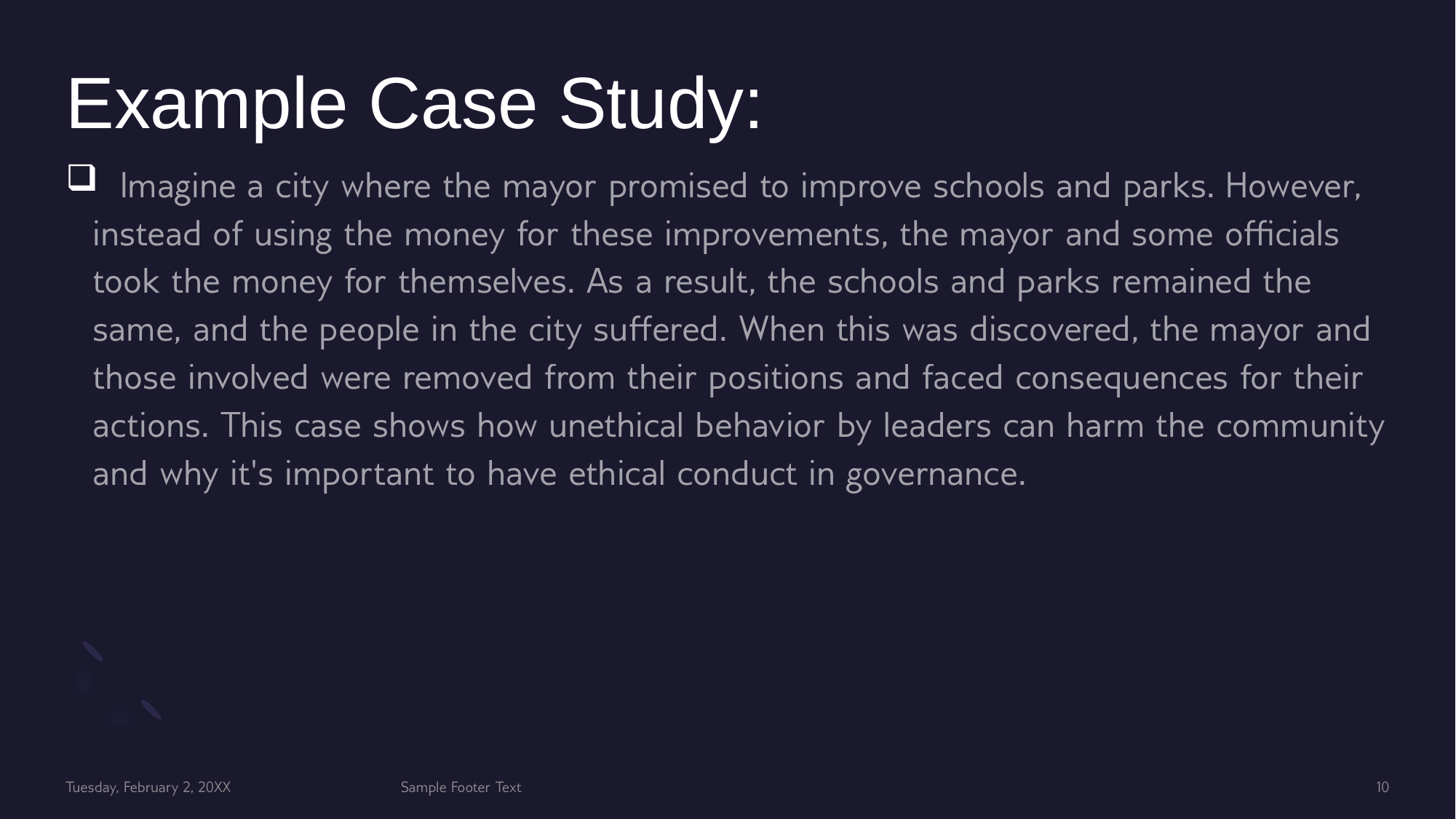

# Example Case Study:
  Imagine a city where the mayor promised to improve schools and parks. However, instead of using the money for these improvements, the mayor and some officials took the money for themselves. As a result, the schools and parks remained the same, and the people in the city suffered. When this was discovered, the mayor and those involved were removed from their positions and faced consequences for their actions. This case shows how unethical behavior by leaders can harm the community and why it's important to have ethical conduct in governance.
Tuesday, February 2, 20XX
Sample Footer Text
10